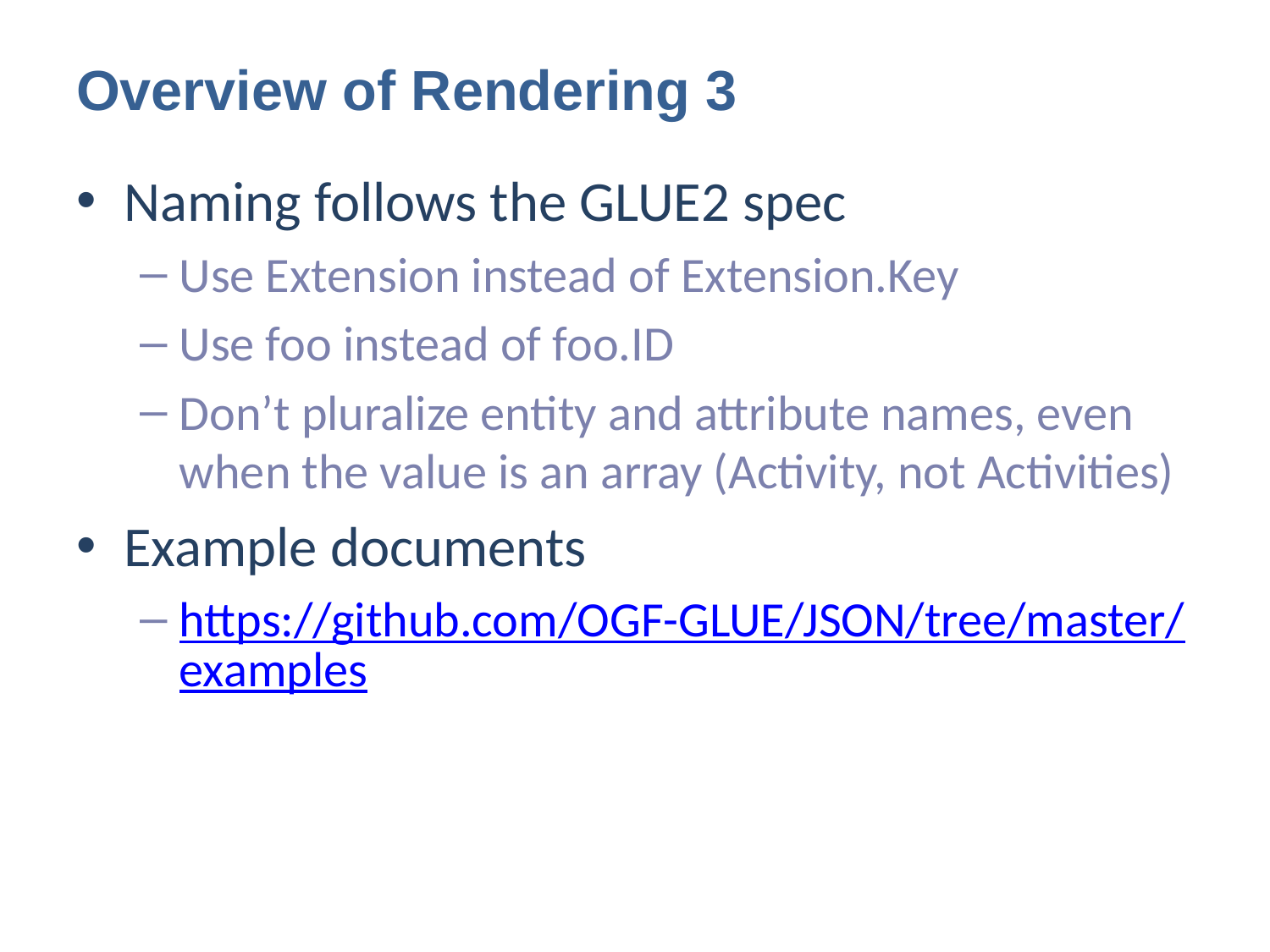

# Overview of Rendering 3
Naming follows the GLUE2 spec
Use Extension instead of Extension.Key
Use foo instead of foo.ID
Don’t pluralize entity and attribute names, even when the value is an array (Activity, not Activities)
Example documents
https://github.com/OGF-GLUE/JSON/tree/master/examples
8